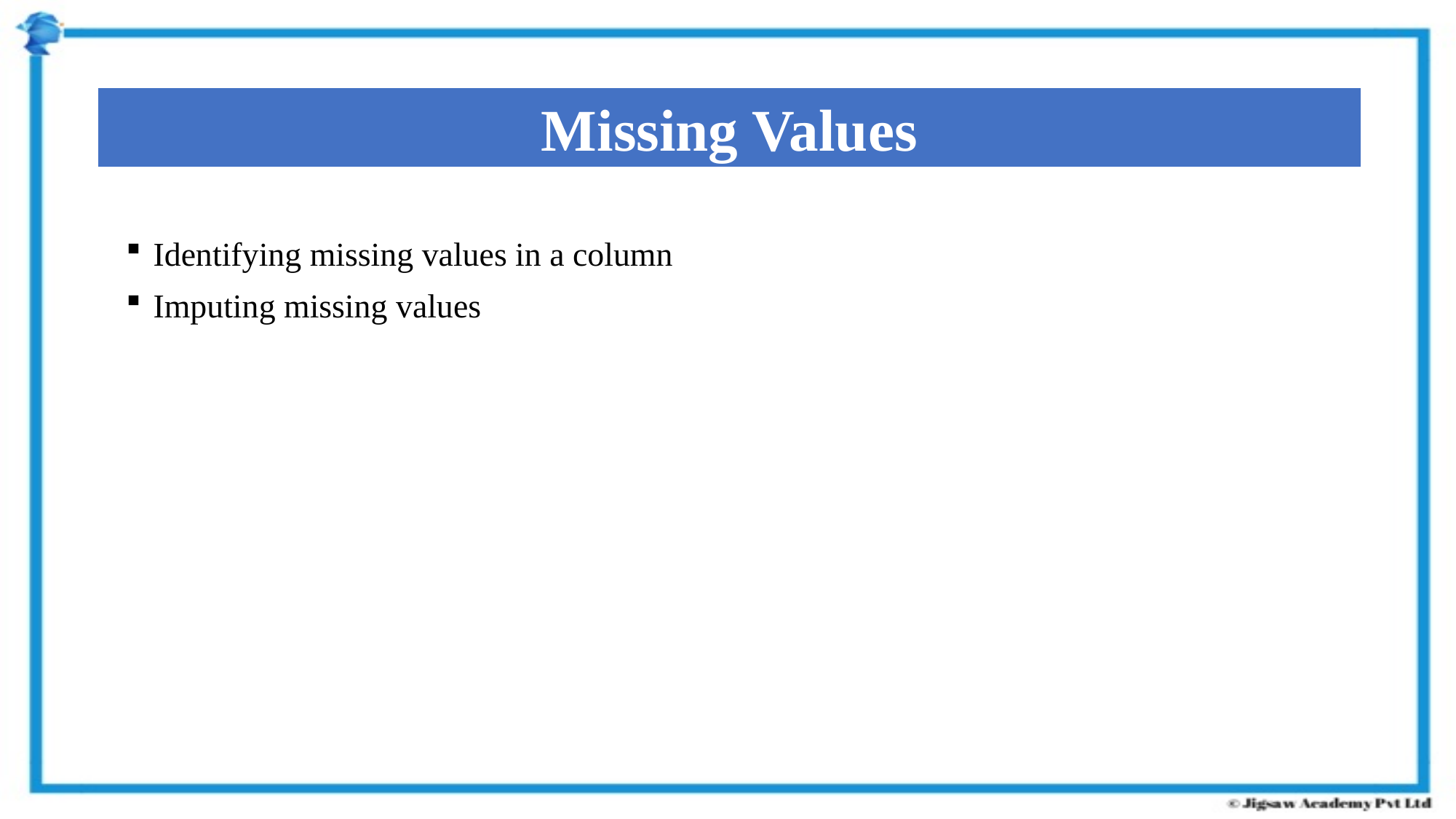

Missing Values

Identifying missing values in a column
Imputing missing values